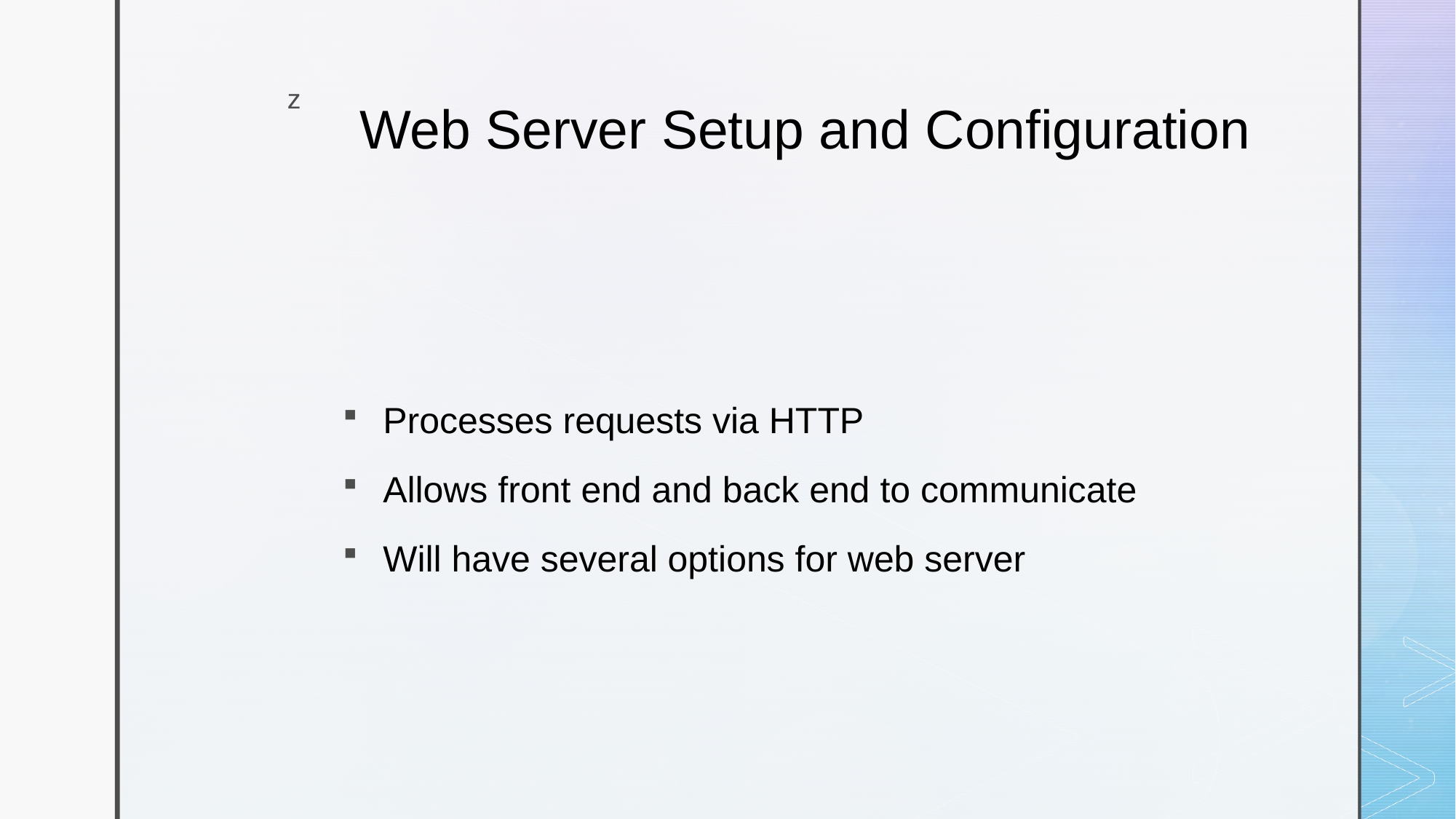

# Web Server Setup and Configuration
Processes requests via HTTP
Allows front end and back end to communicate
Will have several options for web server